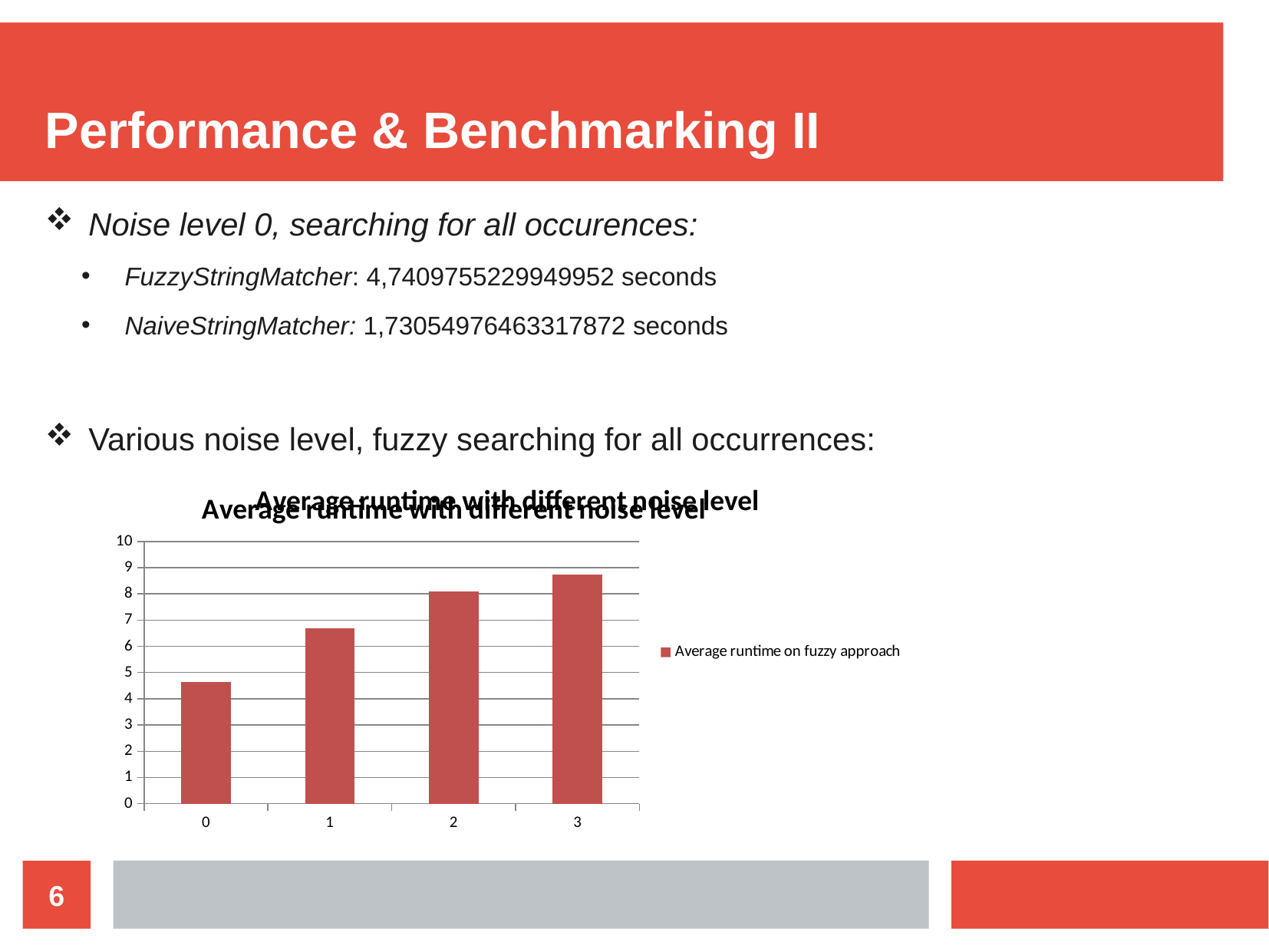

Performance & Benchmarking II
Noise level 0, searching for all occurences:
FuzzyStringMatcher: 4,7409755229949952 seconds
NaiveStringMatcher: 1,73054976463317872 seconds

Various noise level, fuzzy searching for all occurrences:

### Chart: Average runtime with different noise level

| Category |  |
|---|---|
| 0 | 4.6414749622344935 |
| 1 | 6.6855795383453325 |
| 2 | 8.102130889892575 |
| 3 | 8.740338993072506 |

### Chart: Average runtime with different noise level

| Category |
|---|
6